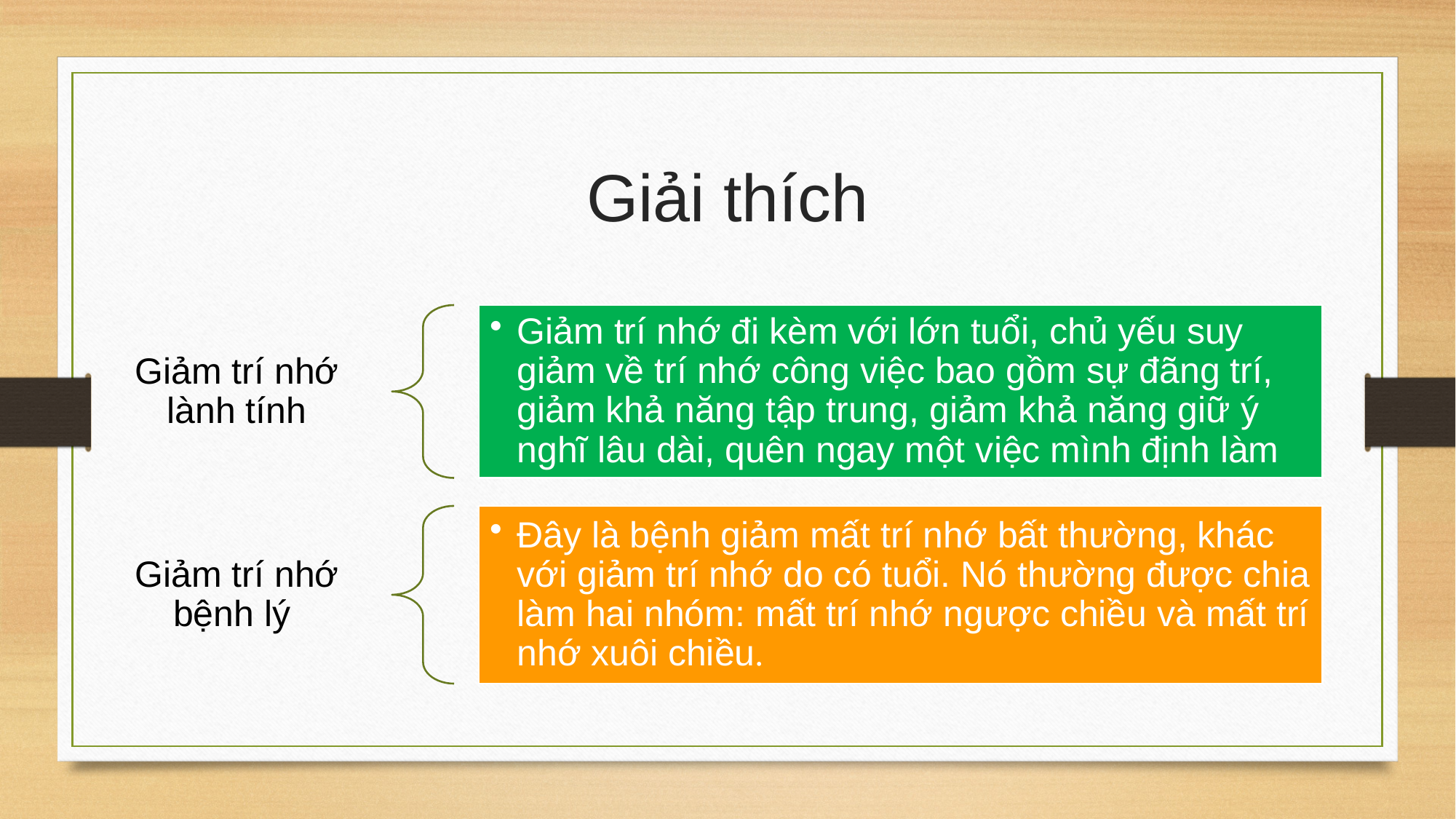

# Giải thích
Giảm trí nhớ lành tính
Giảm trí nhớ đi kèm với lớn tuổi, chủ yếu suy giảm về trí nhớ công việc bao gồm sự đãng trí, giảm khả năng tập trung, giảm khả năng giữ ý nghĩ lâu dài, quên ngay một việc mình định làm
Giảm trí nhớ bệnh lý
Đây là bệnh giảm mất trí nhớ bất thường, khác với giảm trí nhớ do có tuổi. Nó thường được chia làm hai nhóm: mất trí nhớ ngược chiều và mất trí nhớ xuôi chiều.